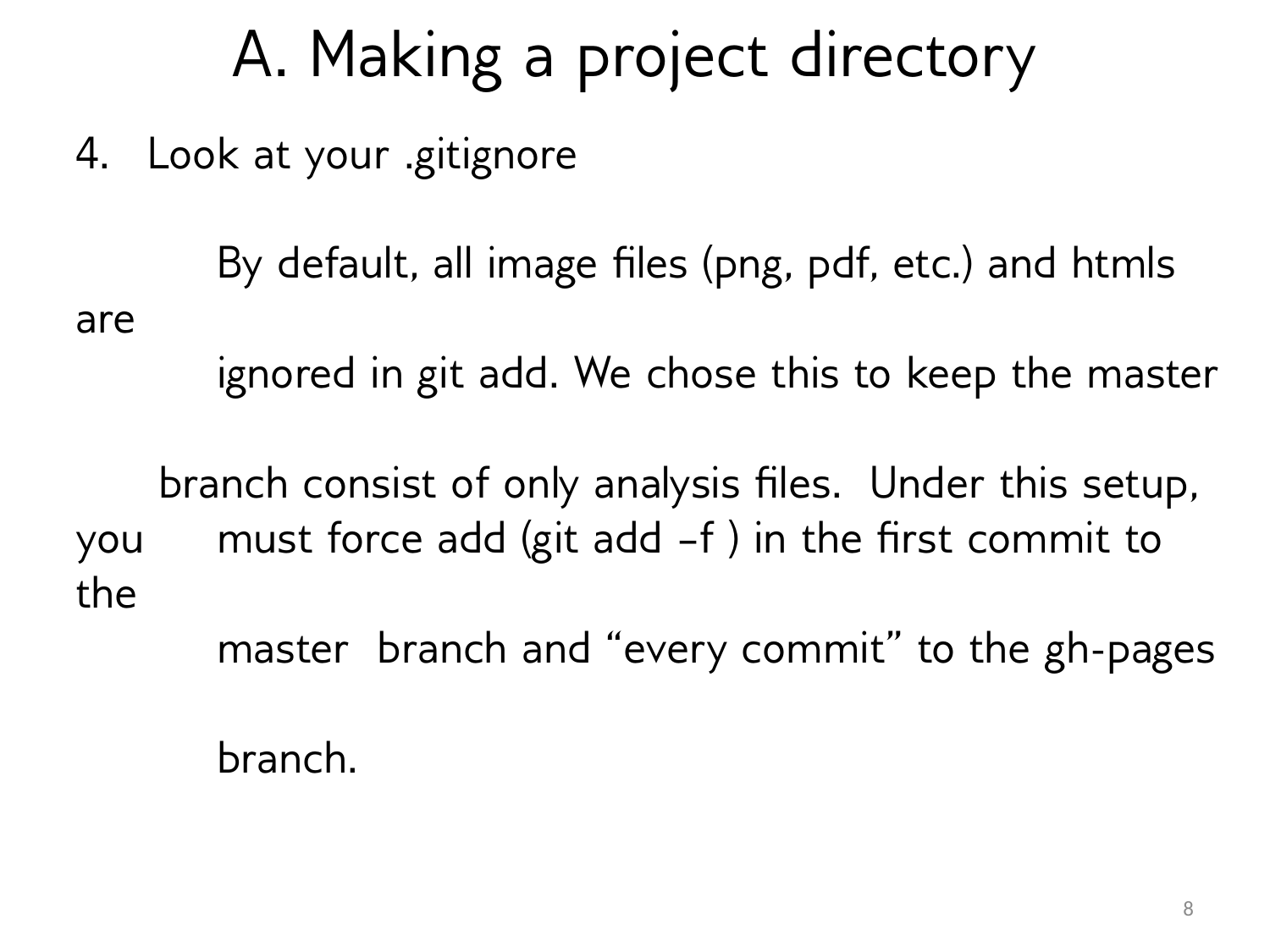

# A. Making a project directory
Look at your .gitignore

	 By default, all image files (png, pdf, etc.) and htmls are
	 ignored in git add. We chose this to keep the master
      branch consist of only analysis files.  Under this setup, you  	 must force add (git add –f ) in the first commit to the
	 master  branch and “every commit” to the gh-pages
	 branch.
8